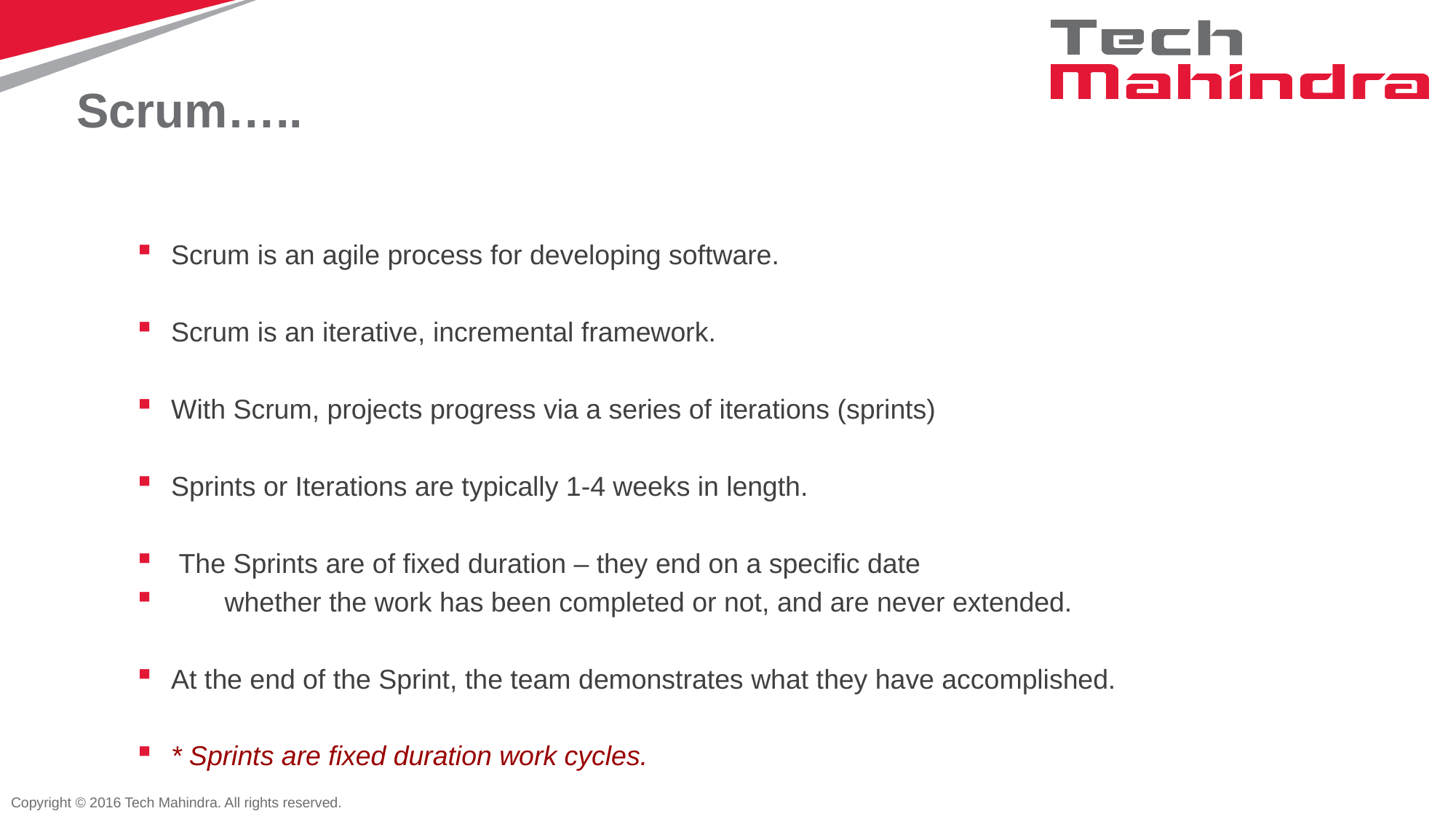

# Scrum…..
Scrum is an agile process for developing software.

Scrum is an iterative, incremental framework.

With Scrum, projects progress via a series of iterations (sprints)

Sprints or Iterations are typically 1-4 weeks in length.

 The Sprints are of fixed duration – they end on a specific date
       whether the work has been completed or not, and are never extended.

At the end of the Sprint, the team demonstrates what they have accomplished.

* Sprints are fixed duration work cycles.

Copyright © 2016 Tech Mahindra. All rights reserved.